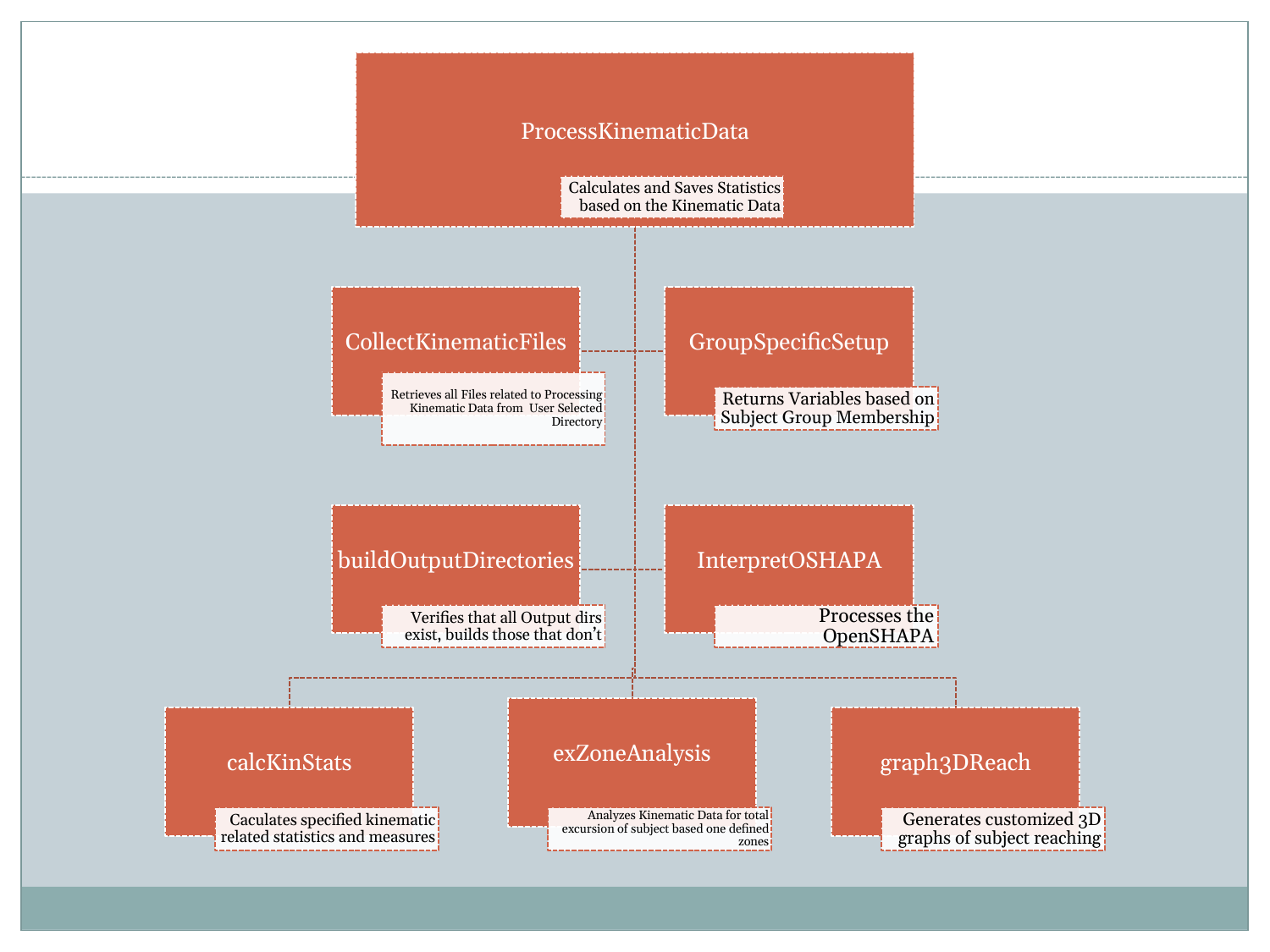

ProcessKinematicData
Calculates and Saves Statistics based on the Kinematic Data
calcKinStats
Caculates specified kinematic related statistics and measures
exZoneAnalysis
Analyzes Kinematic Data for total excursion of subject based one defined zones
graph3DReach
Generates customized 3D graphs of subject reaching
CollectKinematicFiles
Retrieves all Files related to Processing Kinematic Data from  User Selected Directory
GroupSpecificSetup
Returns Variables based on Subject Group Membership
buildOutputDirectories
Verifies that all Output dirs exist, builds those that don’t
InterpretOSHAPA
Processes the OpenSHAPA